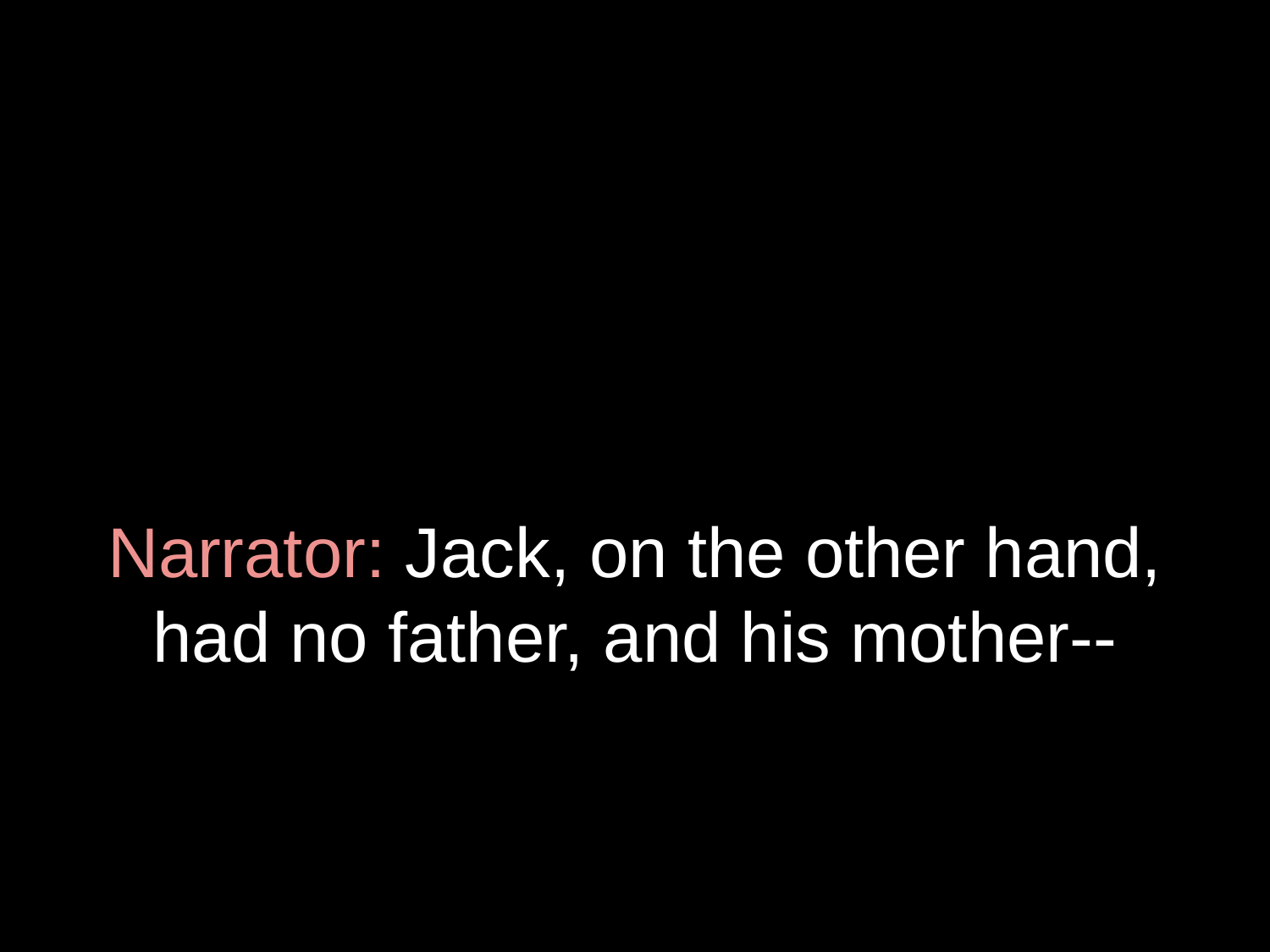

# Narrator: Jack, on the other hand, had no father, and his mother--